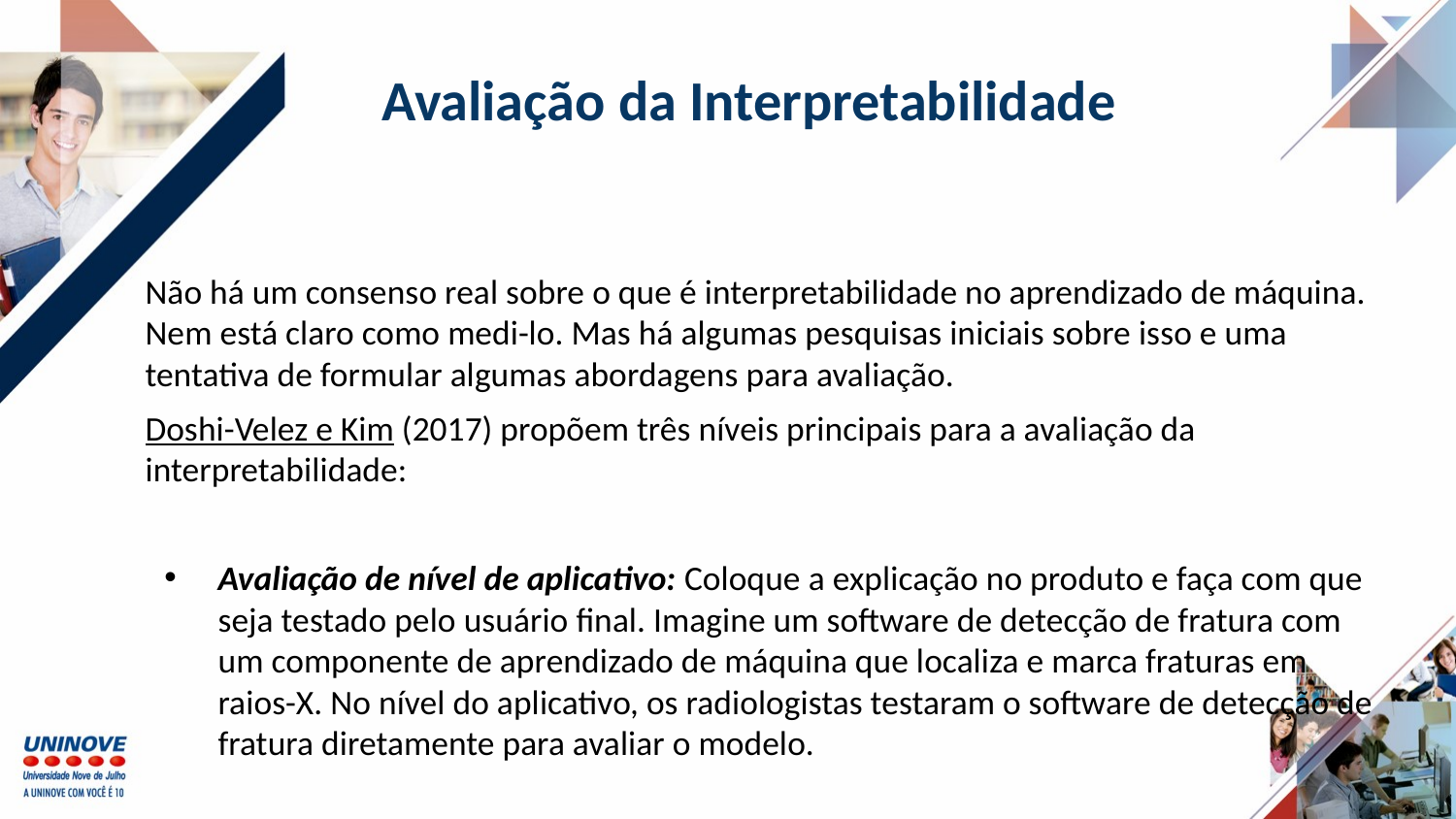

# Avaliação da Interpretabilidade
Não há um consenso real sobre o que é interpretabilidade no aprendizado de máquina. Nem está claro como medi-lo. Mas há algumas pesquisas iniciais sobre isso e uma tentativa de formular algumas abordagens para avaliação.
Doshi-Velez e Kim (2017) propõem três níveis principais para a avaliação da interpretabilidade:

Avaliação de nível de aplicativo: Coloque a explicação no produto e faça com que seja testado pelo usuário final. Imagine um software de detecção de fratura com um componente de aprendizado de máquina que localiza e marca fraturas em raios-X. No nível do aplicativo, os radiologistas testaram o software de detecção de fratura diretamente para avaliar o modelo.